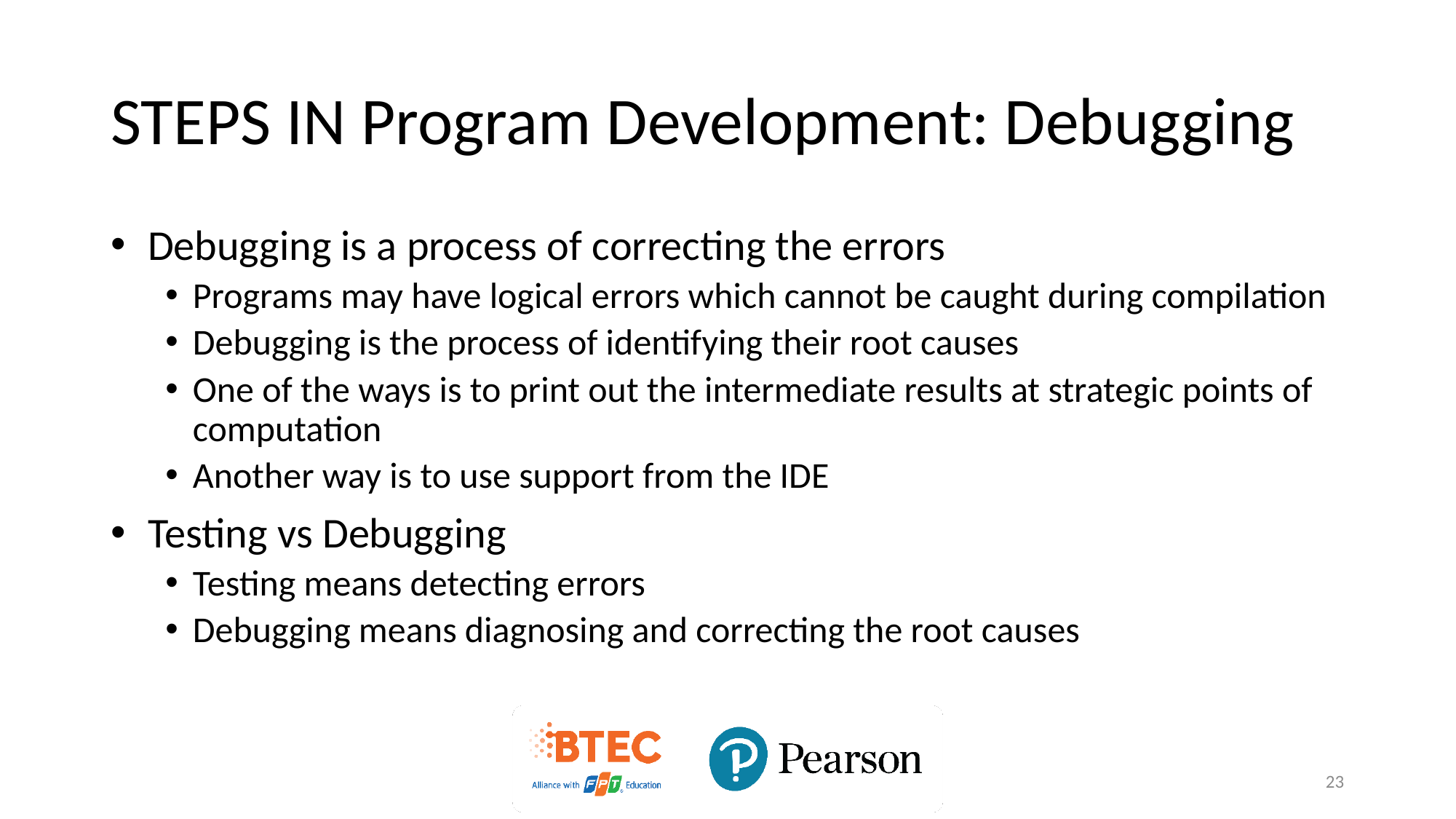

# STEPS IN Program Development: Debugging
 Debugging is a process of correcting the errors
Programs may have logical errors which cannot be caught during compilation
Debugging is the process of identifying their root causes
One of the ways is to print out the intermediate results at strategic points of computation
Another way is to use support from the IDE
 Testing vs Debugging
Testing means detecting errors
Debugging means diagnosing and correcting the root causes

23